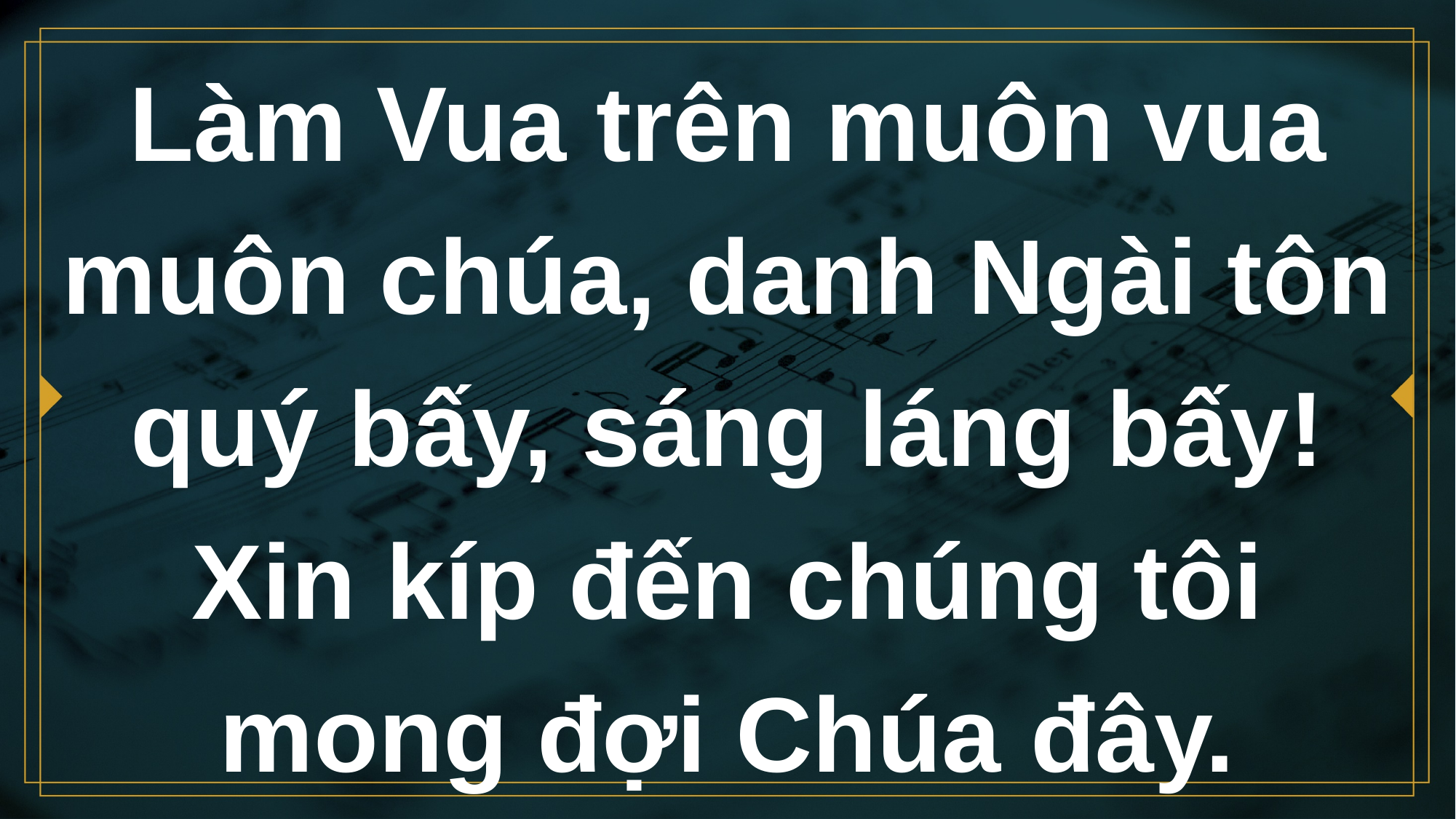

# Làm Vua trên muôn vua muôn chúa, danh Ngài tôn quý bấy, sáng láng bấy! Xin kíp đến chúng tôi mong đợi Chúa đây.